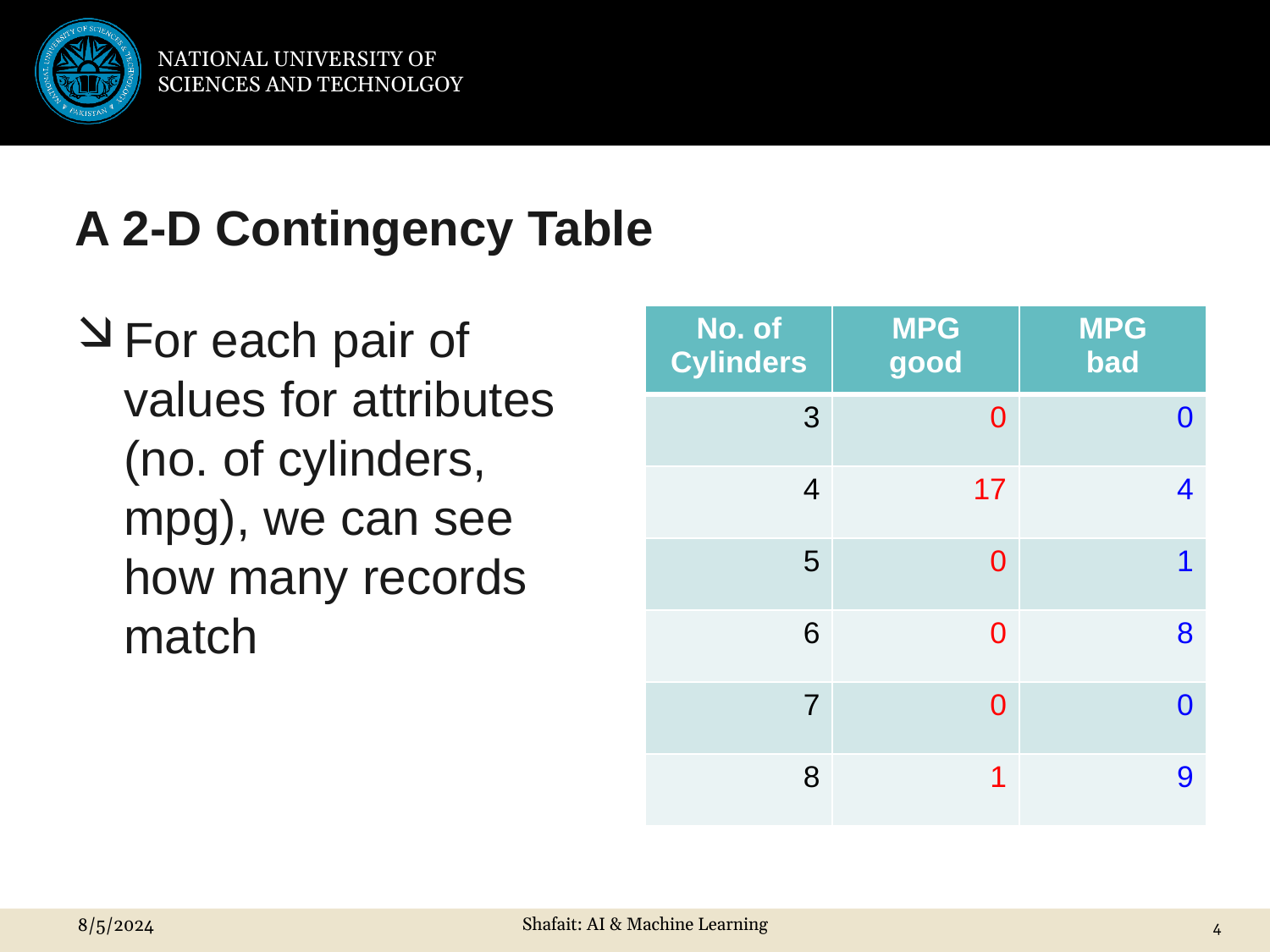

# A 2-D Contingency Table
For each pair of values for attributes (no. of cylinders, mpg), we can see how many records match

| No. of Cylinders | MPG good | MPG bad |
| --- | --- | --- |
| 3 | 0 | 0 |
| 4 | 17 | 4 |
| 5 | 0 | 1 |
| 6 | 0 | 8 |
| 7 | 0 | 0 |
| 8 | 1 | 9 |
8/5/2024
Shafait: AI & Machine Learning
4